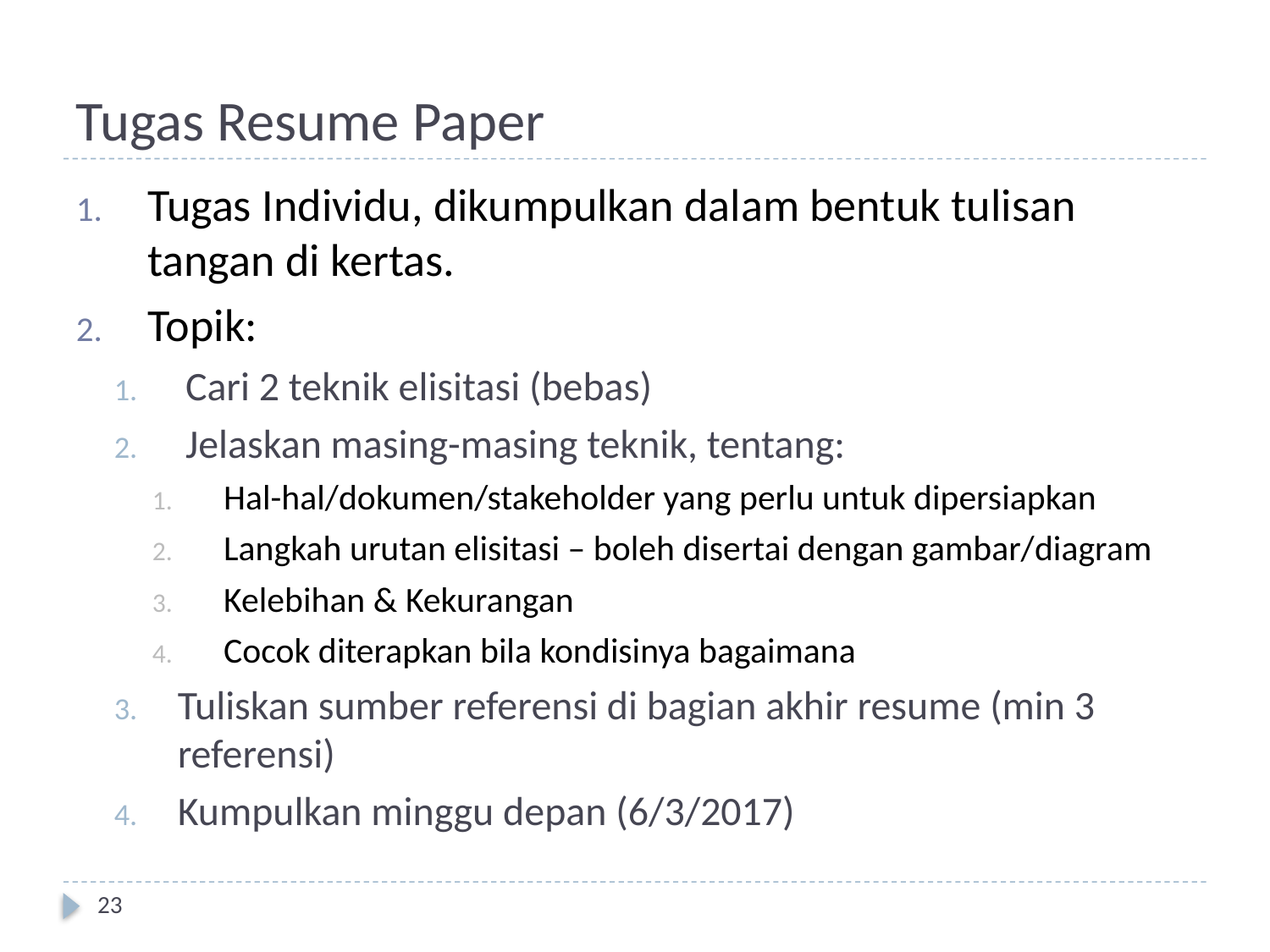

# Tugas Resume Paper
Tugas Individu, dikumpulkan dalam bentuk tulisan tangan di kertas.
Topik:
Cari 2 teknik elisitasi (bebas)
Jelaskan masing-masing teknik, tentang:
Hal-hal/dokumen/stakeholder yang perlu untuk dipersiapkan
Langkah urutan elisitasi – boleh disertai dengan gambar/diagram
Kelebihan & Kekurangan
Cocok diterapkan bila kondisinya bagaimana
Tuliskan sumber referensi di bagian akhir resume (min 3 referensi)
Kumpulkan minggu depan (6/3/2017)

23